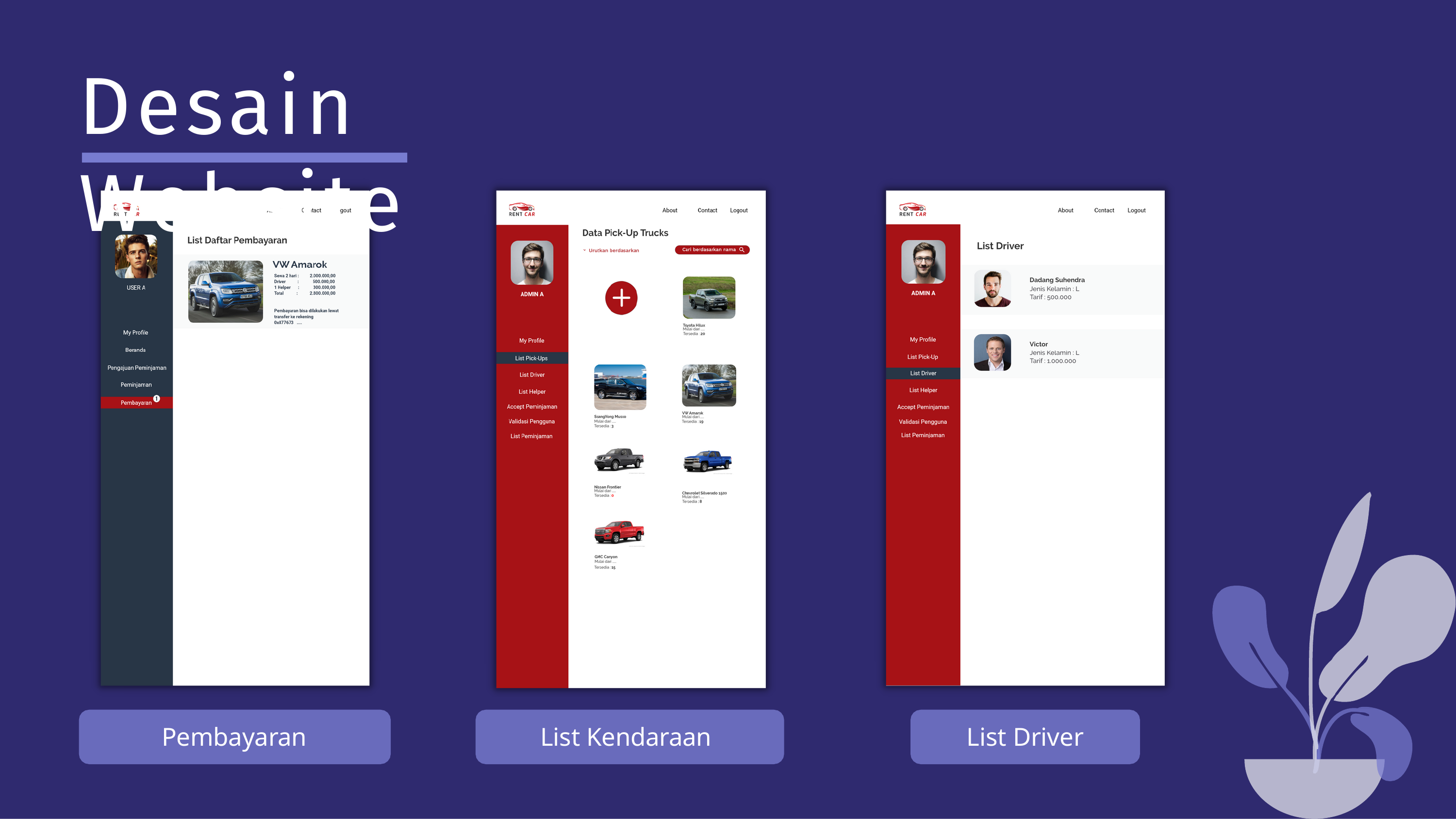

# Desain Website

Pembayaran
List Kendaraan
List Driver